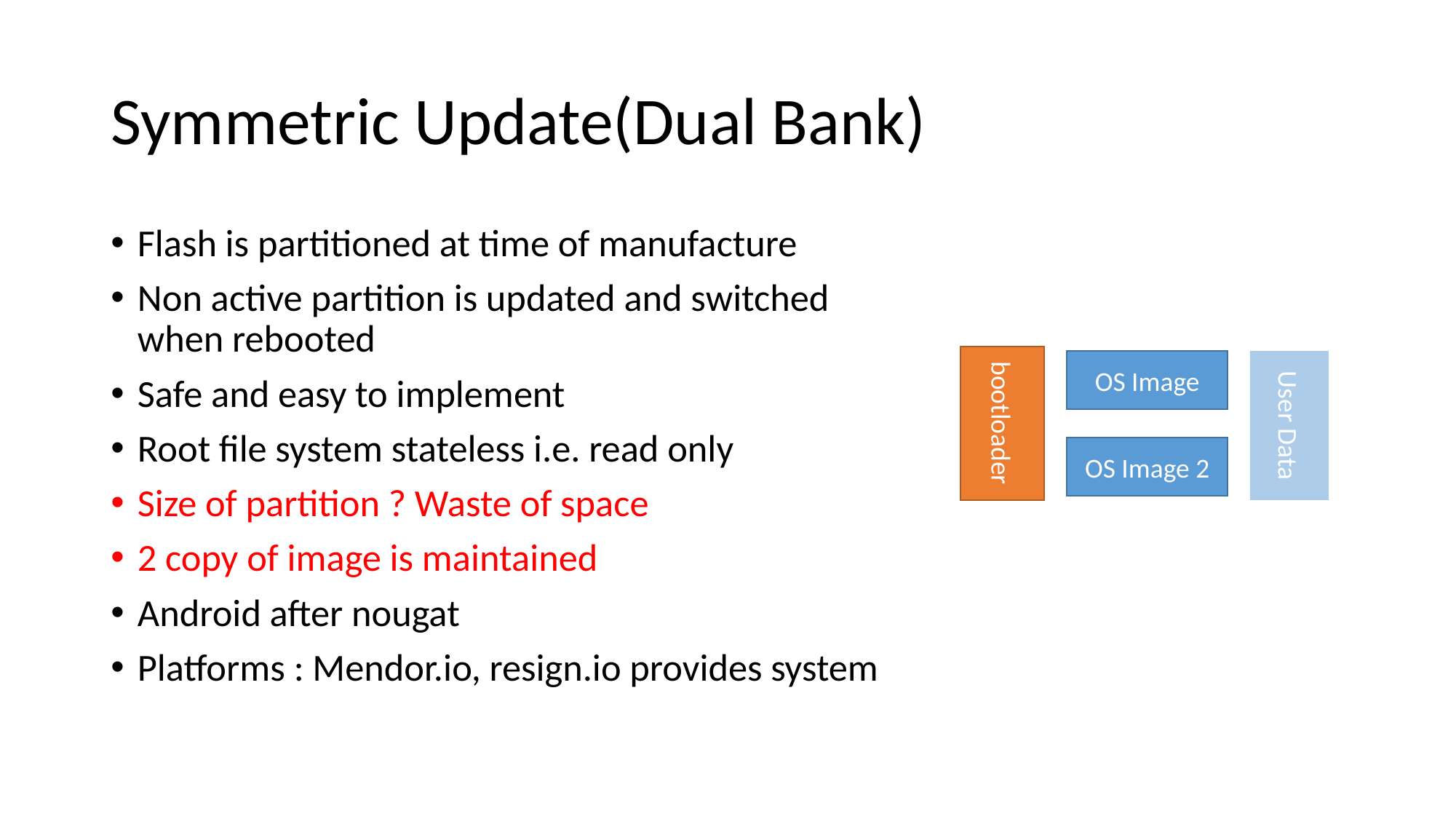

# Symmetric Update(Dual Bank)
Flash is partitioned at time of manufacture
Non active partition is updated and switched when rebooted
Safe and easy to implement
Root file system stateless i.e. read only
Size of partition ? Waste of space
2 copy of image is maintained
Android after nougat
Platforms : Mendor.io, resign.io provides system
bootloader
OS Image
User Data
OS Image 2